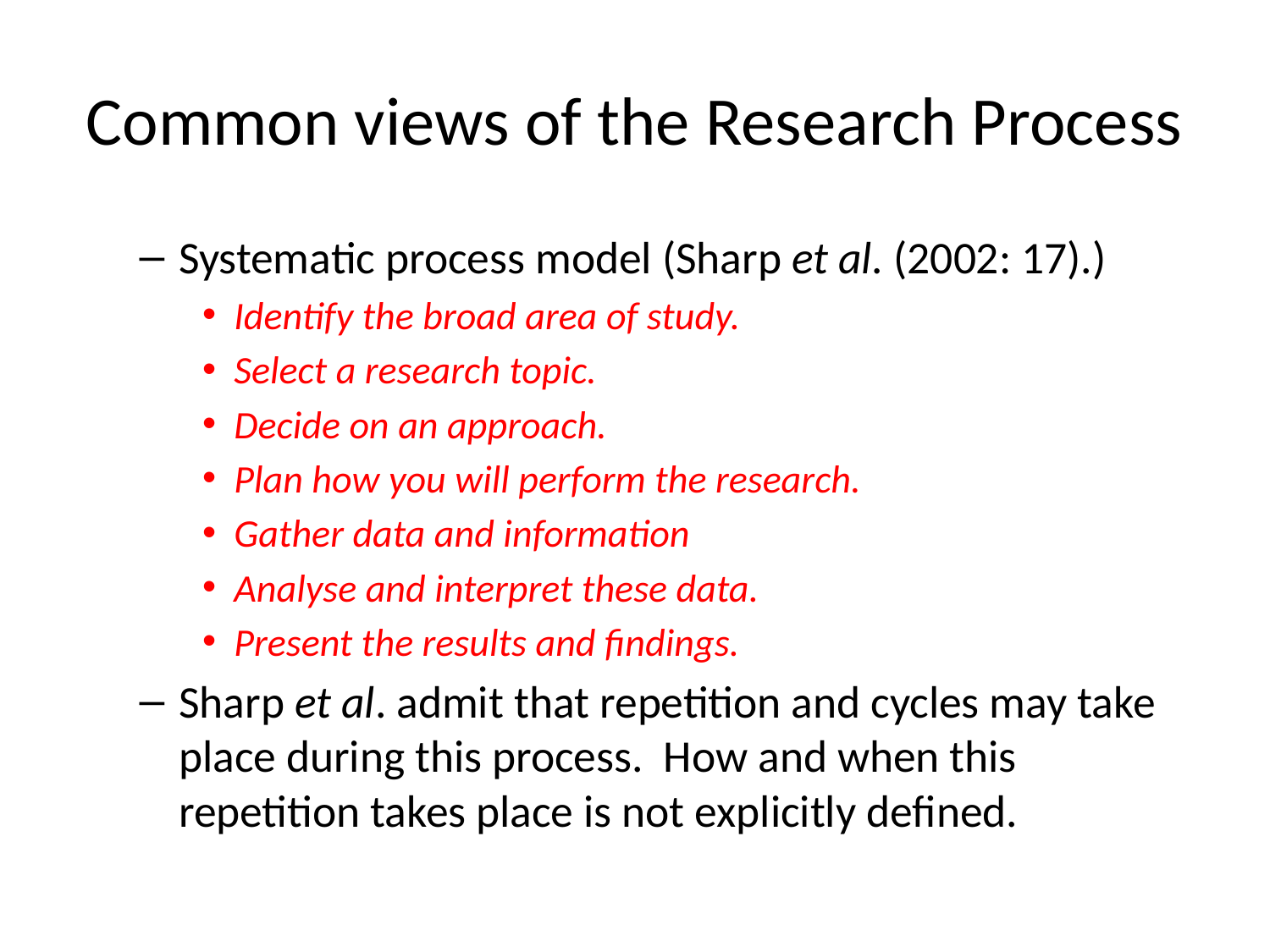

# Common views of the Research Process
Systematic process model (Sharp et al. (2002: 17).)
Identify the broad area of study.
Select a research topic.
Decide on an approach.
Plan how you will perform the research.
Gather data and information
Analyse and interpret these data.
Present the results and findings.
Sharp et al. admit that repetition and cycles may take place during this process.  How and when this repetition takes place is not explicitly defined.